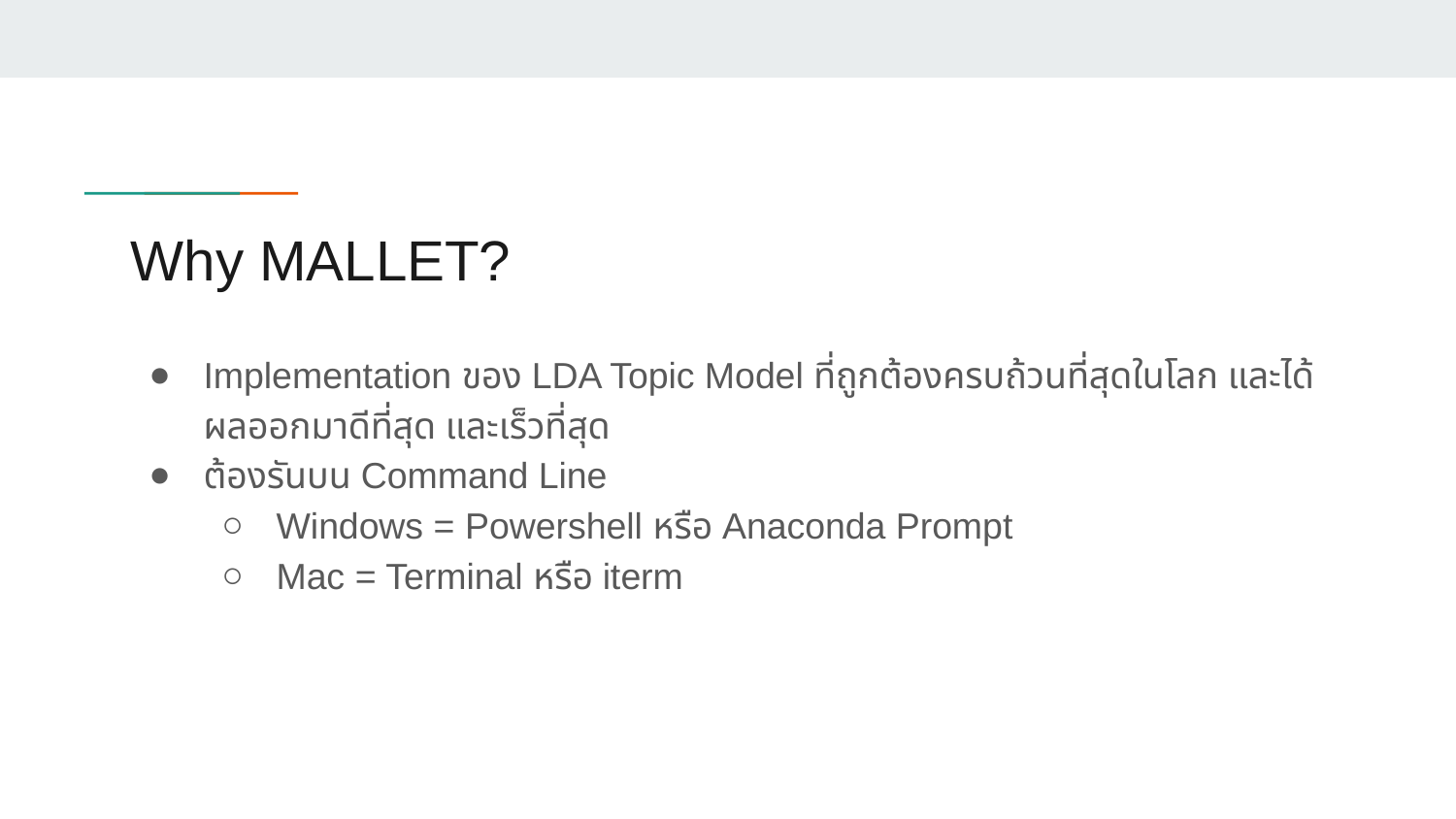

# Why MALLET?
Implementation ของ LDA Topic Model ที่ถูกต้องครบถ้วนที่สุดในโลก และได้ผลออกมาดีที่สุด และเร็วที่สุด
ต้องรันบน Command Line
Windows = Powershell หรือ Anaconda Prompt
Mac = Terminal หรือ iterm